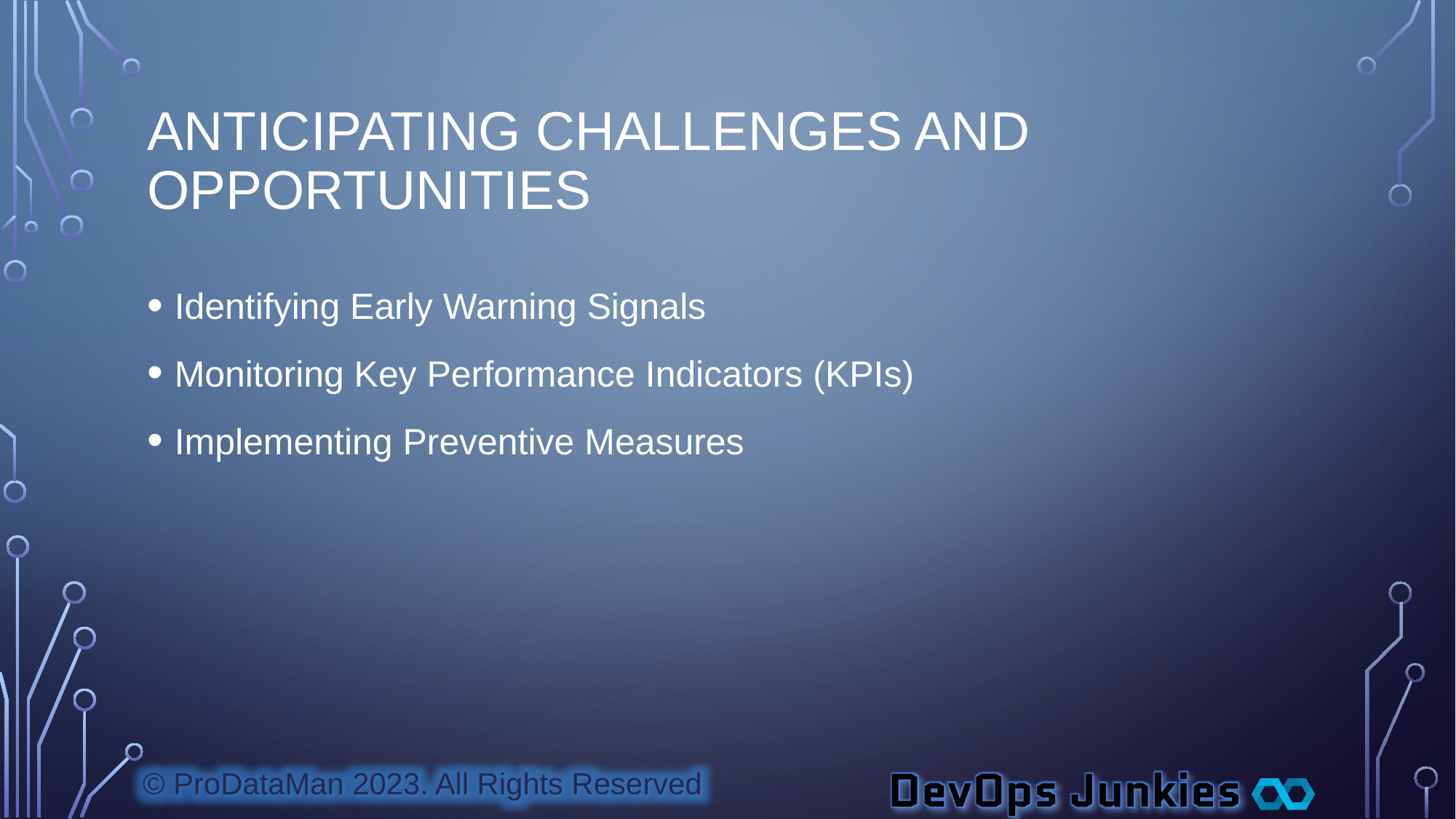

# Anticipating Challenges and Opportunities
Identifying Early Warning Signals
Monitoring Key Performance Indicators (KPIs)
Implementing Preventive Measures